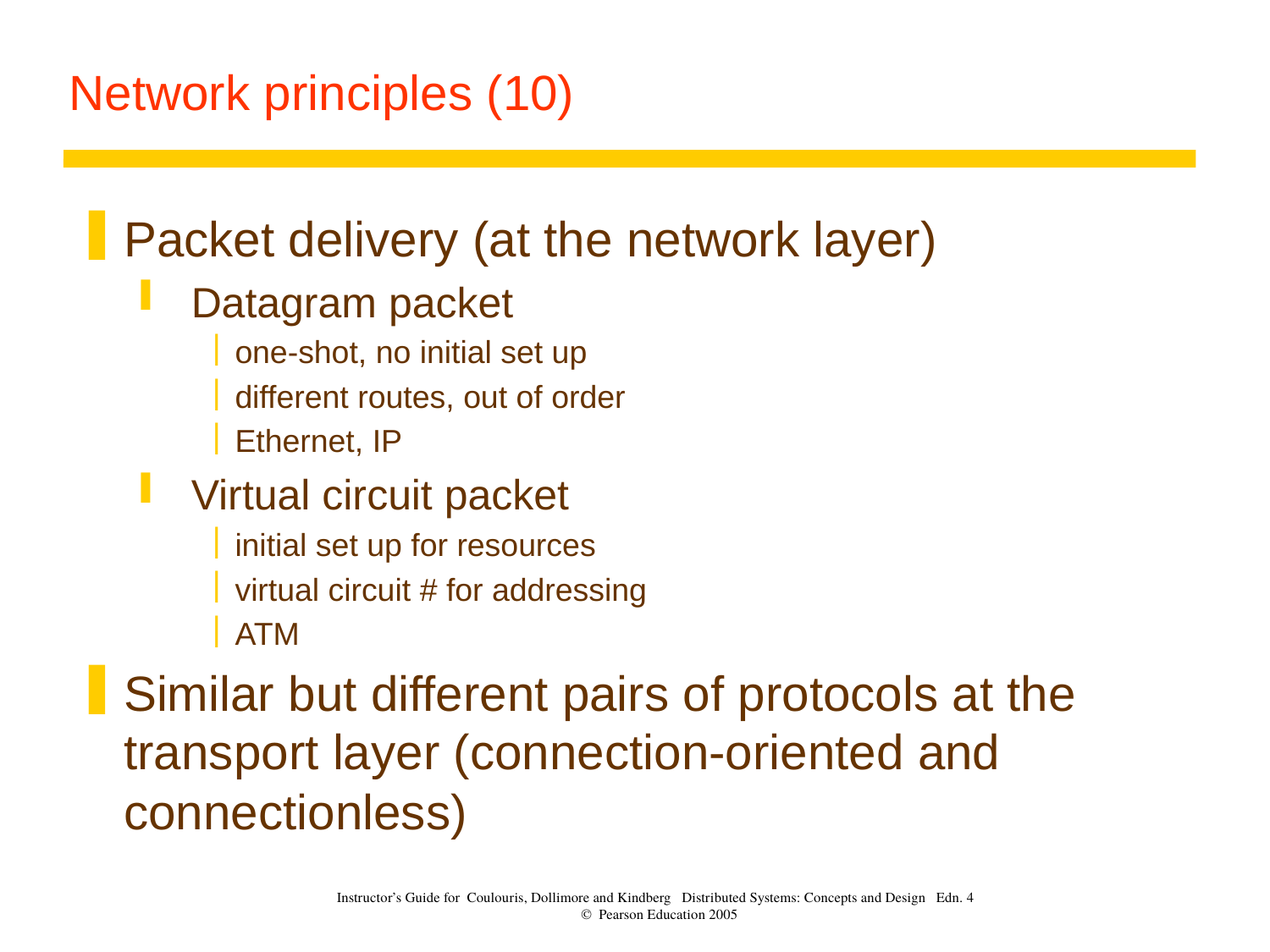

# Network principles (10)
Packet delivery (at the network layer)
 Datagram packet
one-shot, no initial set up
different routes, out of order
Ethernet, IP
 Virtual circuit packet
initial set up for resources
virtual circuit # for addressing
ATM
Similar but different pairs of protocols at the transport layer (connection-oriented and connectionless)

Instructor’s Guide for  Coulouris, Dollimore and Kindberg   Distributed Systems: Concepts and Design   Edn. 4
©  Pearson Education 2005